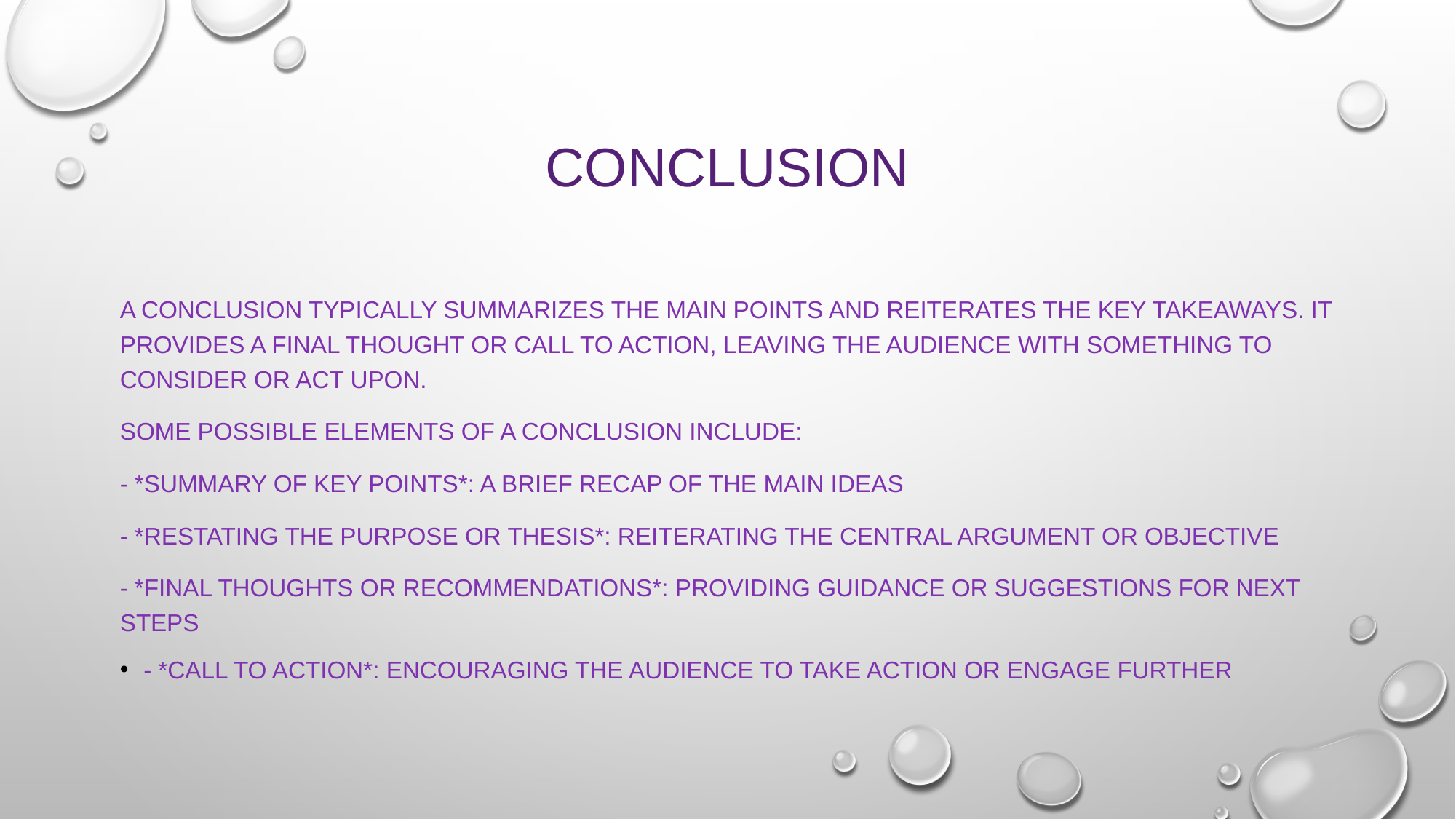

# Conclusion
A conclusion typically summarizes the main points and reiterates the key takeaways. It provides a final thought or call to action, leaving the audience with something to consider or act upon.
Some possible elements of a conclusion include:
- *Summary of key points*: A brief recap of the main ideas
- *Restating the purpose or thesis*: Reiterating the central argument or objective
- *Final thoughts or recommendations*: Providing guidance or suggestions for next steps
- *Call to action*: Encouraging the audience to take action or engage further